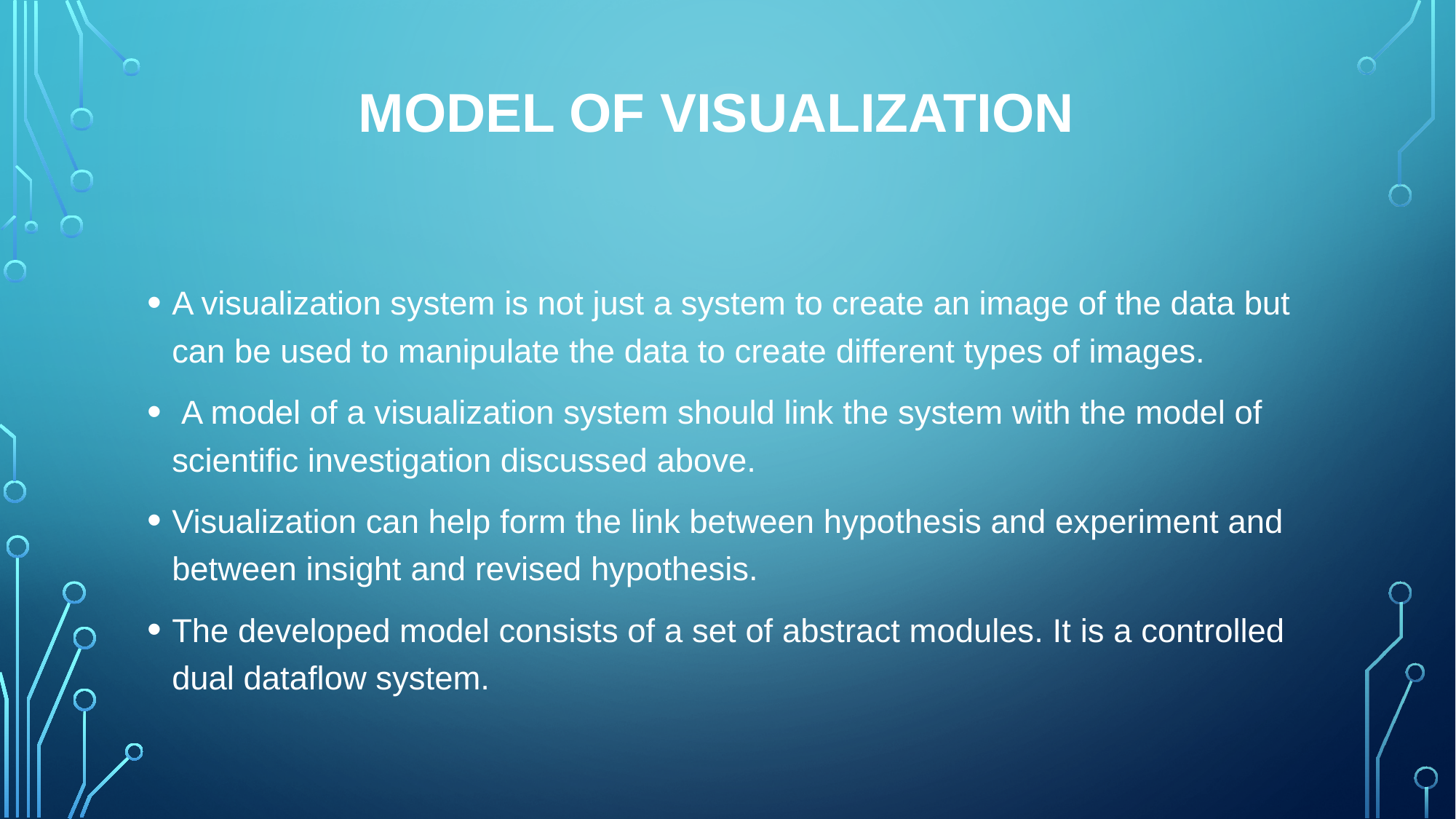

# Model of Visualization
A visualization system is not just a system to create an image of the data but can be used to manipulate the data to create different types of images.
 A model of a visualization system should link the system with the model of scientific investigation discussed above.
Visualization can help form the link between hypothesis and experiment and between insight and revised hypothesis.
The developed model consists of a set of abstract modules. It is a controlled dual dataflow system.